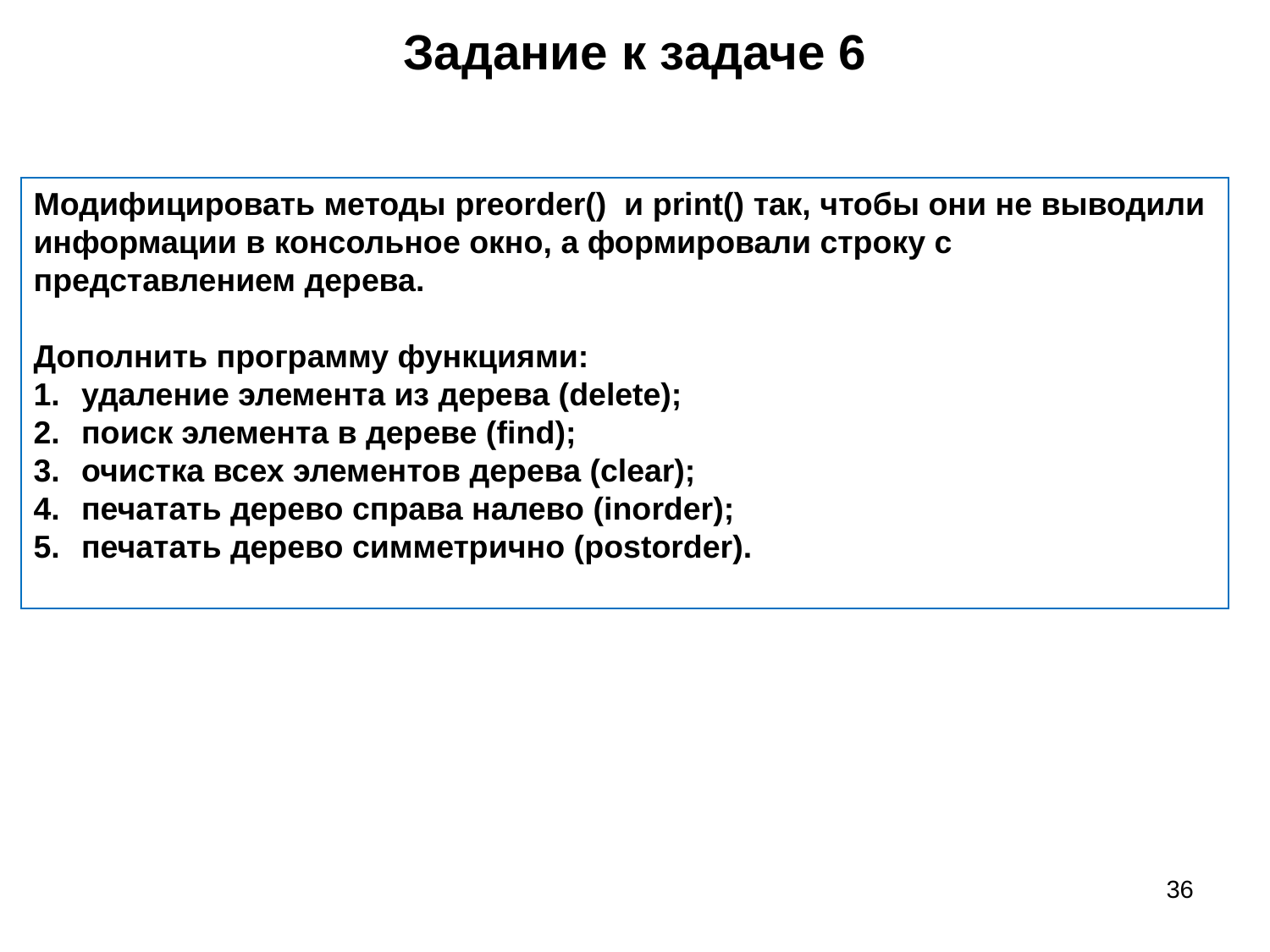

# Задание к задаче 6
Модифицировать методы preorder()  и print() так, чтобы они не выводили информации в консольное окно, а формировали строку с представлением дерева.

Дополнить программу функциями:
удаление элемента из дерева (delete);
поиск элемента в дереве (find);
очистка всех элементов дерева (clear);
печатать дерево справа налево (inorder);
печатать дерево симметрично (postorder).

36